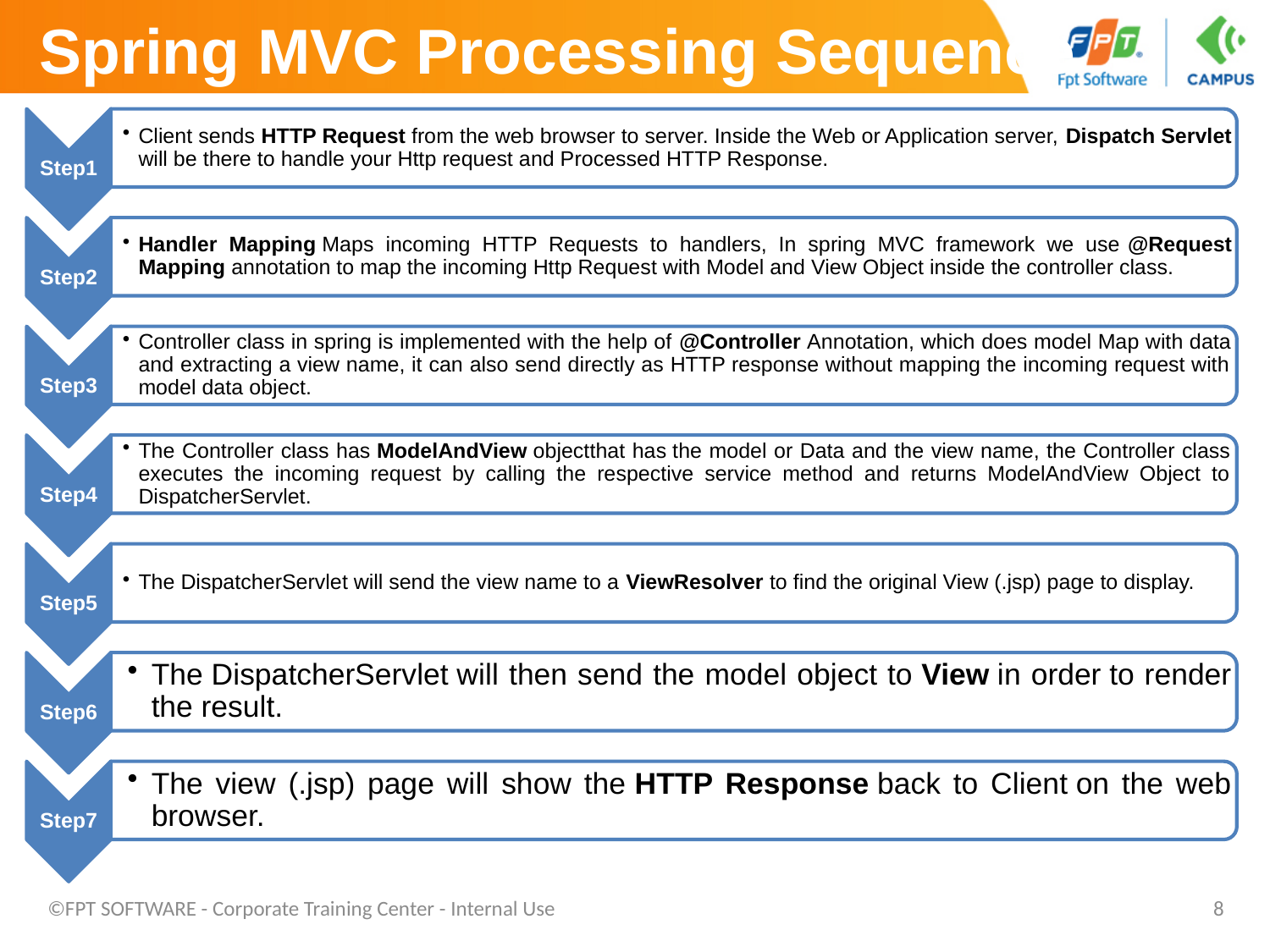

# Spring MVC Processing Sequence
Step1
Client sends HTTP Request from the web browser to server. Inside the Web or Application server, Dispatch Servlet will be there to handle your Http request and Processed HTTP Response.
Step2
Handler Mapping Maps incoming HTTP Requests to handlers, In spring MVC framework we use @Request Mapping annotation to map the incoming Http Request with Model and View Object inside the controller class.
Step3
Controller class in spring is implemented with the help of @Controller Annotation, which does model Map with data and extracting a view name, it can also send directly as HTTP response without mapping the incoming request with model data object.
Step4
The Controller class has ModelAndView objectthat has the model or Data and the view name, the Controller class executes the incoming request by calling the respective service method and returns ModelAndView Object to DispatcherServlet.
Step5
The DispatcherServlet will send the view name to a ViewResolver to find the original View (.jsp) page to display.
Step6
The DispatcherServlet will then send the model object to View in order to render the result.
Step7
The view (.jsp) page will show the HTTP Response back to Client on the web browser.

©FPT SOFTWARE - Corporate Training Center - Internal Use
8